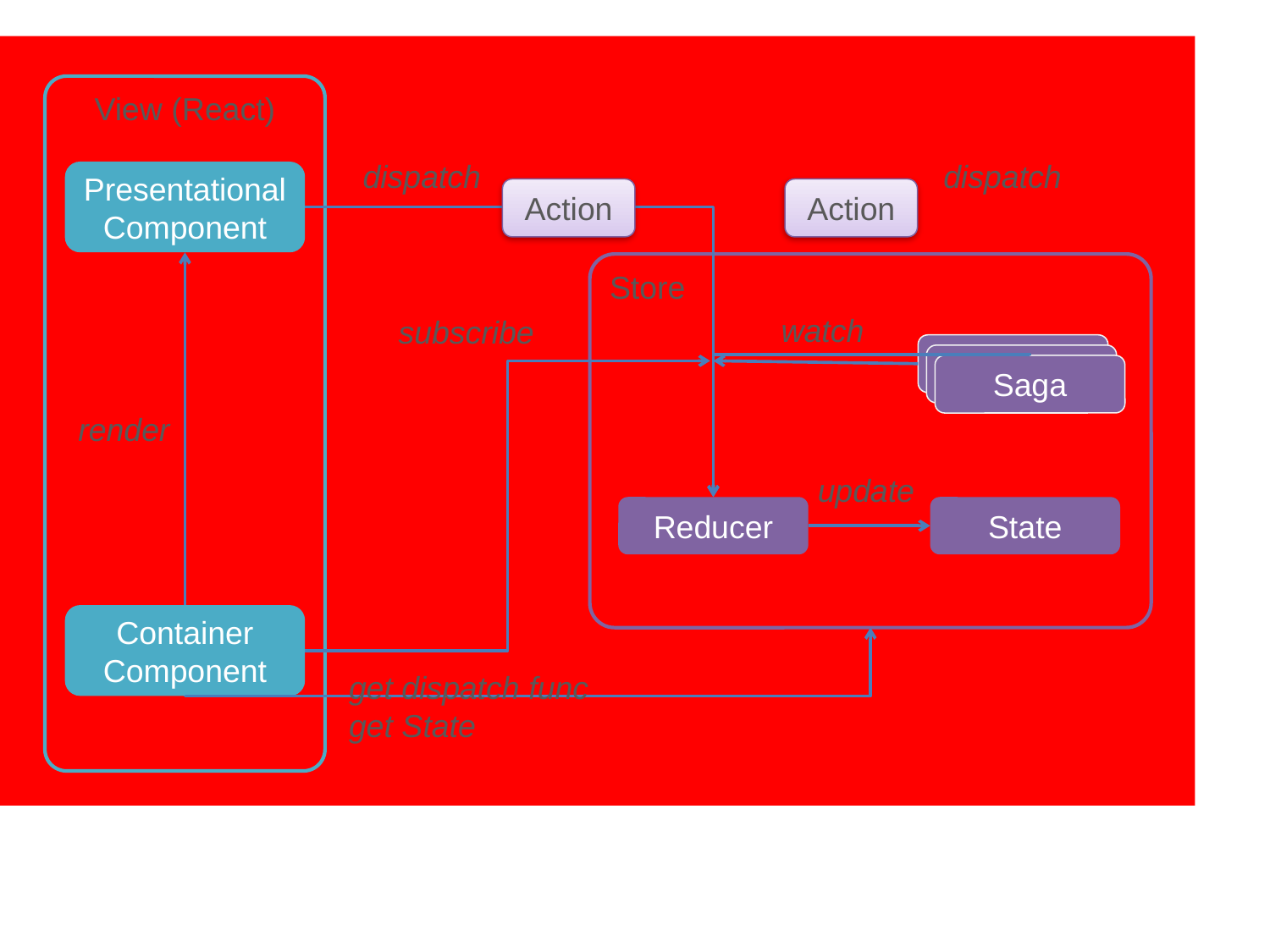

View (React)
dispatch
dispatch
Presentational
Component
Action
Action
Store
watch
subscribe
Saga
Saga
Saga
render
update
Reducer
State
Container
Component
get dispatch func
get State